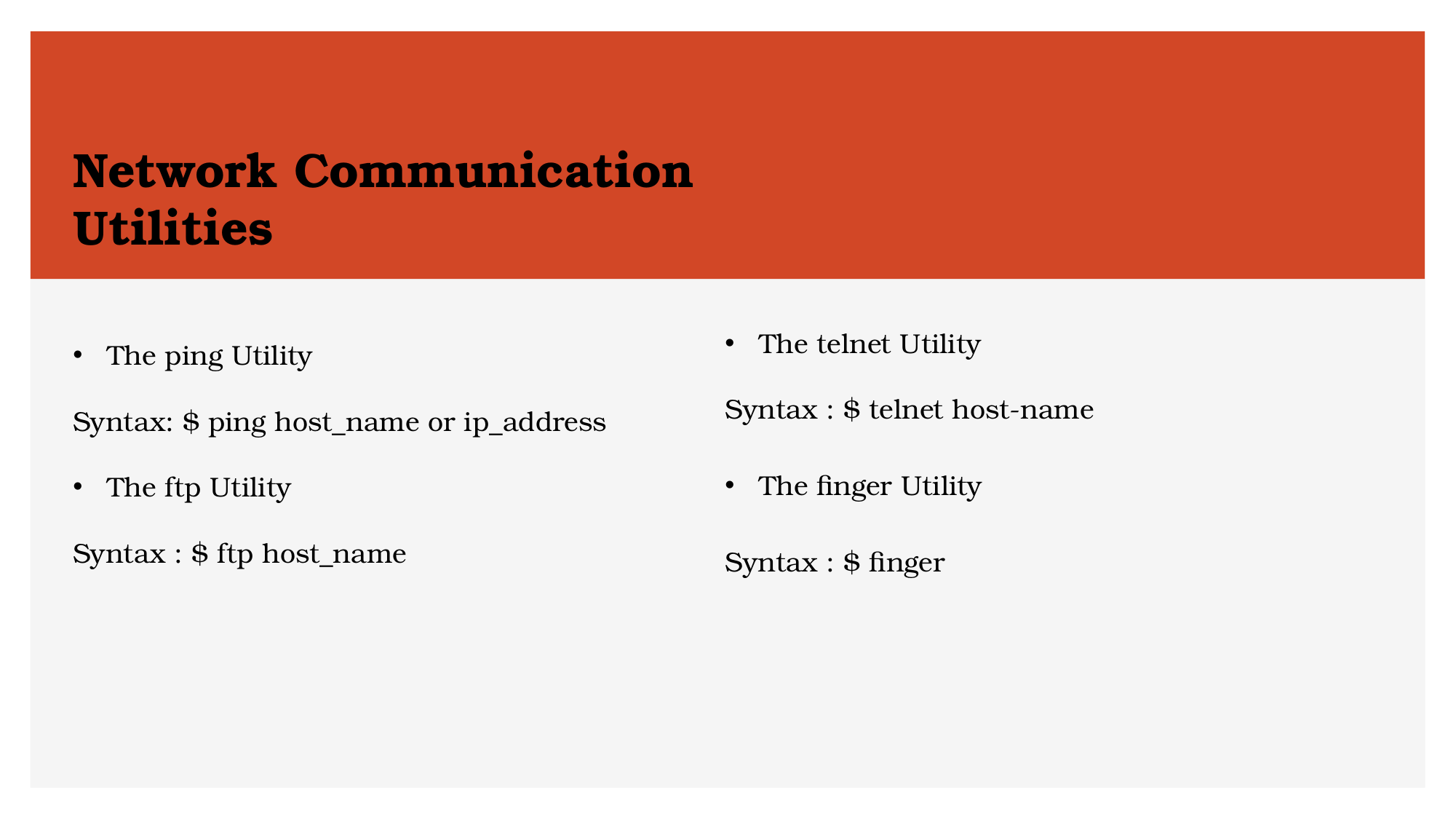

# Network Communication Utilities
The telnet Utility
Syntax : $ telnet host-name
The finger Utility
Syntax : $ finger

The ping Utility
Syntax: $ ping host_name or ip_address
The ftp Utility
Syntax : $ ftp host_name